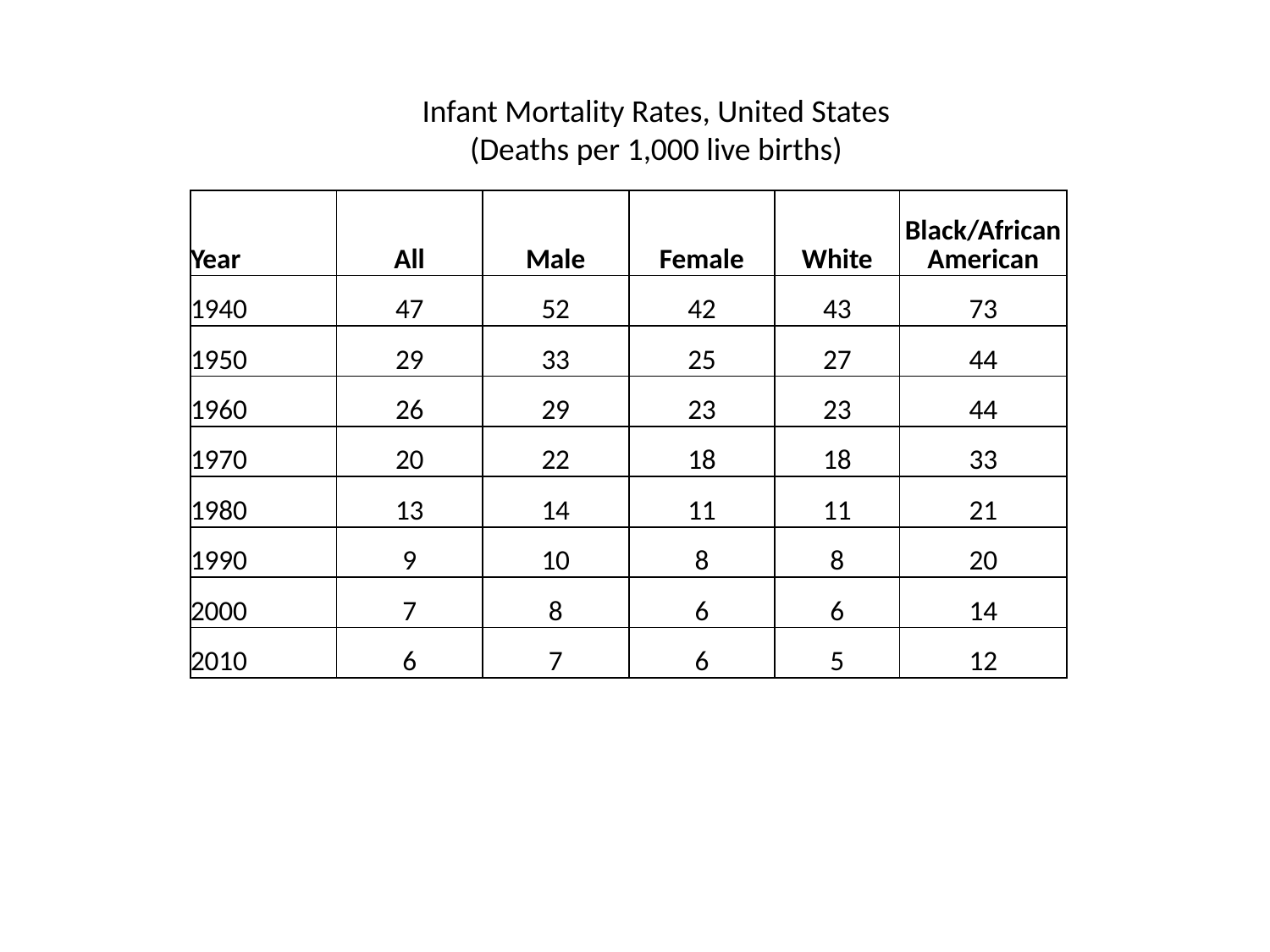

Infant Mortality Rates, United States
(Deaths per 1,000 live births)
| Year | All | Male | Female | White | Black/African American |
| --- | --- | --- | --- | --- | --- |
| 1940 | 47 | 52 | 42 | 43 | 73 |
| 1950 | 29 | 33 | 25 | 27 | 44 |
| 1960 | 26 | 29 | 23 | 23 | 44 |
| 1970 | 20 | 22 | 18 | 18 | 33 |
| 1980 | 13 | 14 | 11 | 11 | 21 |
| 1990 | 9 | 10 | 8 | 8 | 20 |
| 2000 | 7 | 8 | 6 | 6 | 14 |
| 2010 | 6 | 7 | 6 | 5 | 12 |